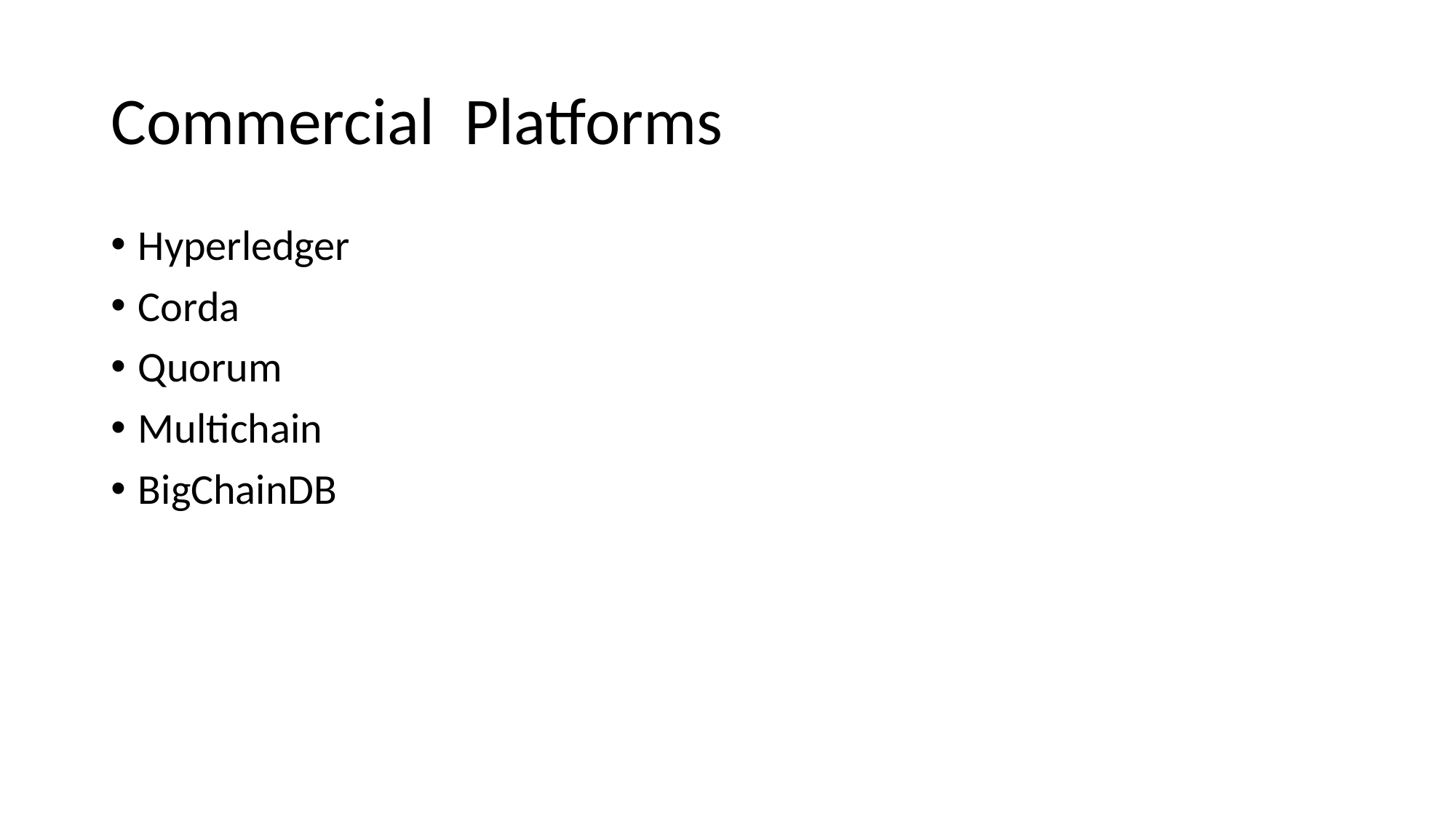

# Commercial  Platforms
Hyperledger
Corda
Quorum
Multichain
BigChainDB